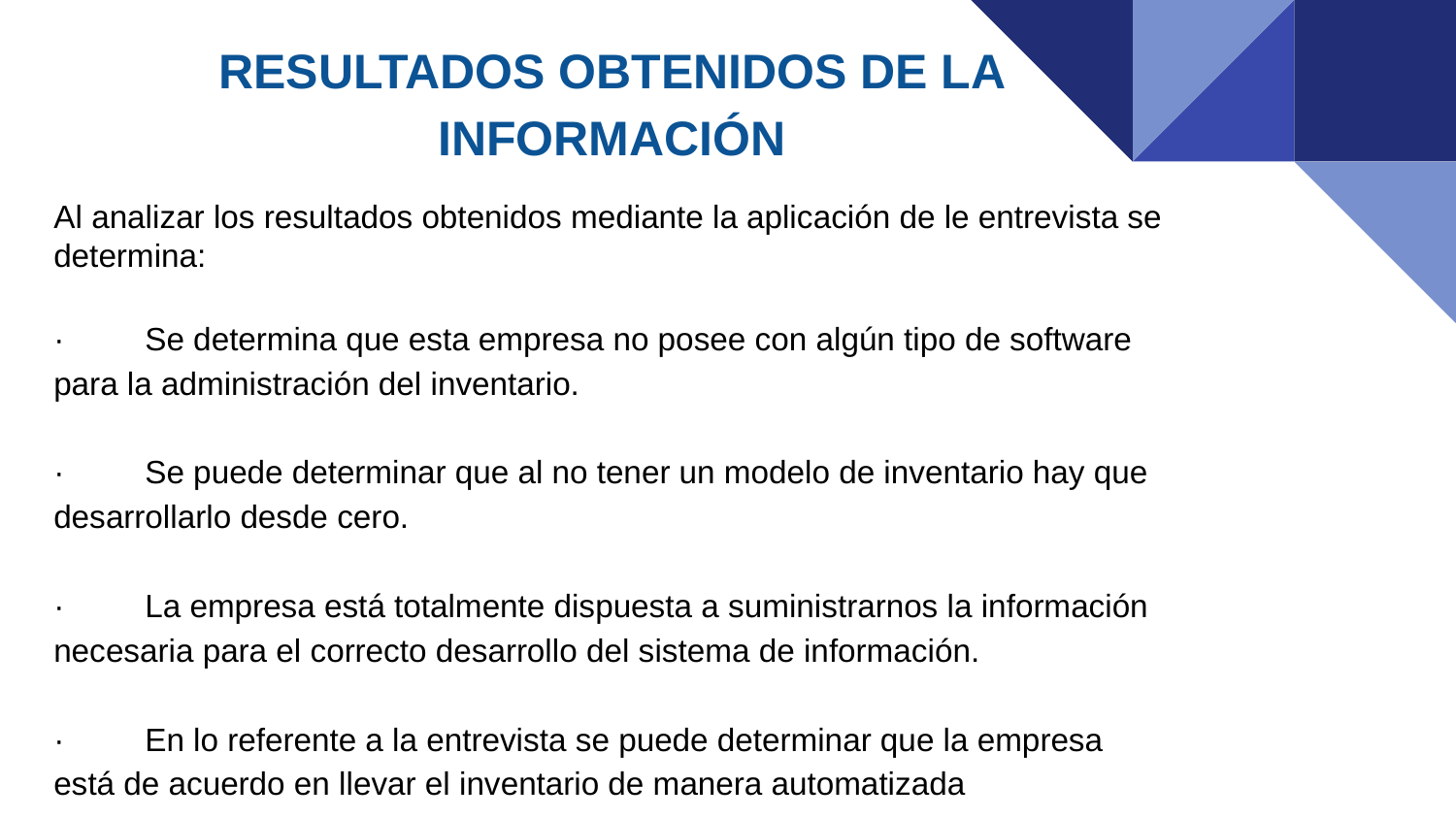

RESULTADOS OBTENIDOS DE LA INFORMACIÓN

Al analizar los resultados obtenidos mediante la aplicación de le entrevista se determina:

·         Se determina que esta empresa no posee con algún tipo de software para la administración del inventario.

·         Se puede determinar que al no tener un modelo de inventario hay que desarrollarlo desde cero.

·         La empresa está totalmente dispuesta a suministrarnos la información necesaria para el correcto desarrollo del sistema de información.

·         En lo referente a la entrevista se puede determinar que la empresa está de acuerdo en llevar el inventario de manera automatizada
#